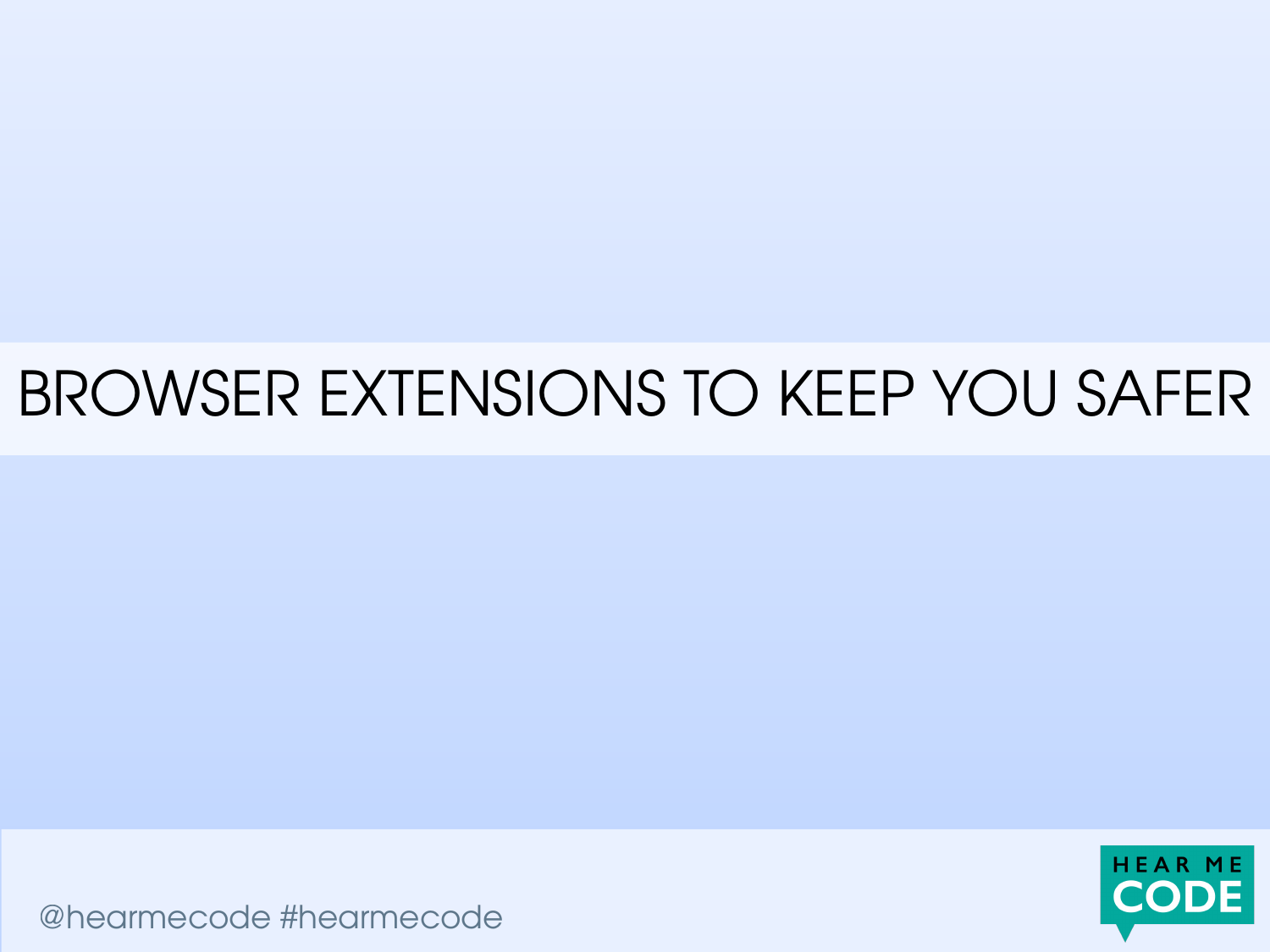

browser extensions to keep you safer
30